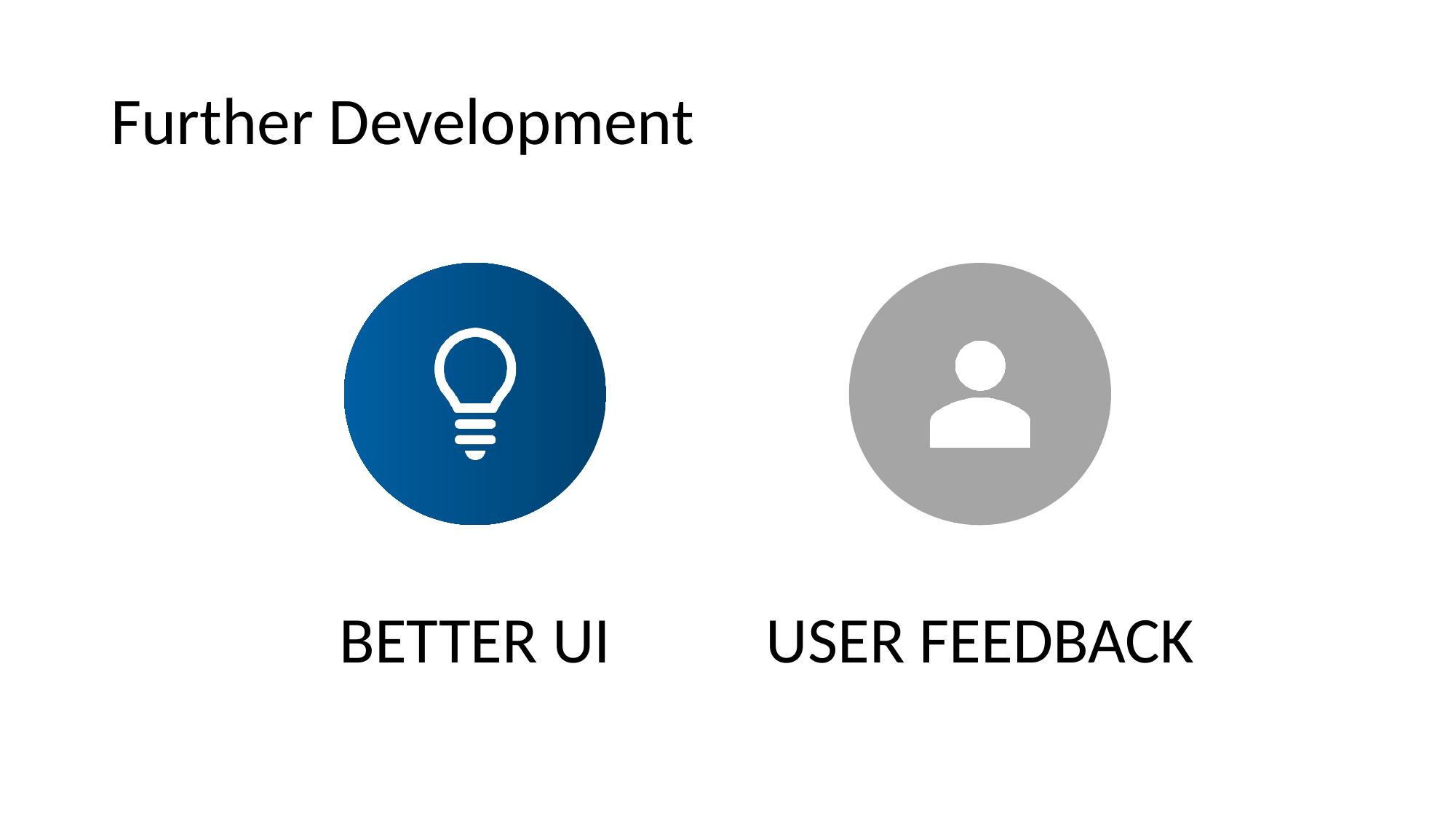

# Further Development
Better UI
User Feedback